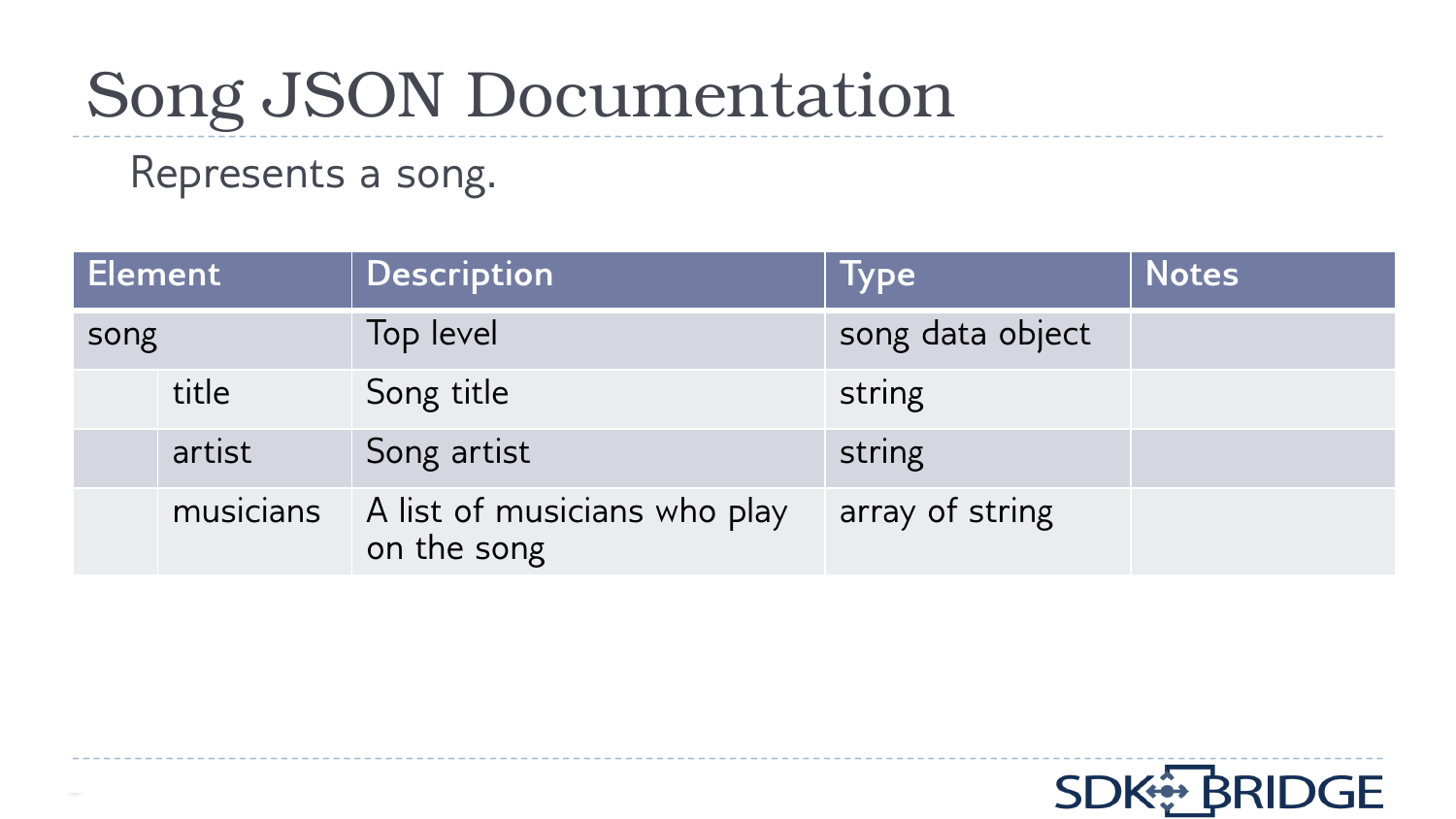

# Song JSON Documentation
Represents a song.
| Element |  | Description | Type | Notes |
| --- | --- | --- | --- | --- |
| song |  | Top level | song data object |  |
|  | title | Song title | string |  |
|  | artist | Song artist | string |  |
|  | musicians | A list of musicians who play on the song | array of string |  |